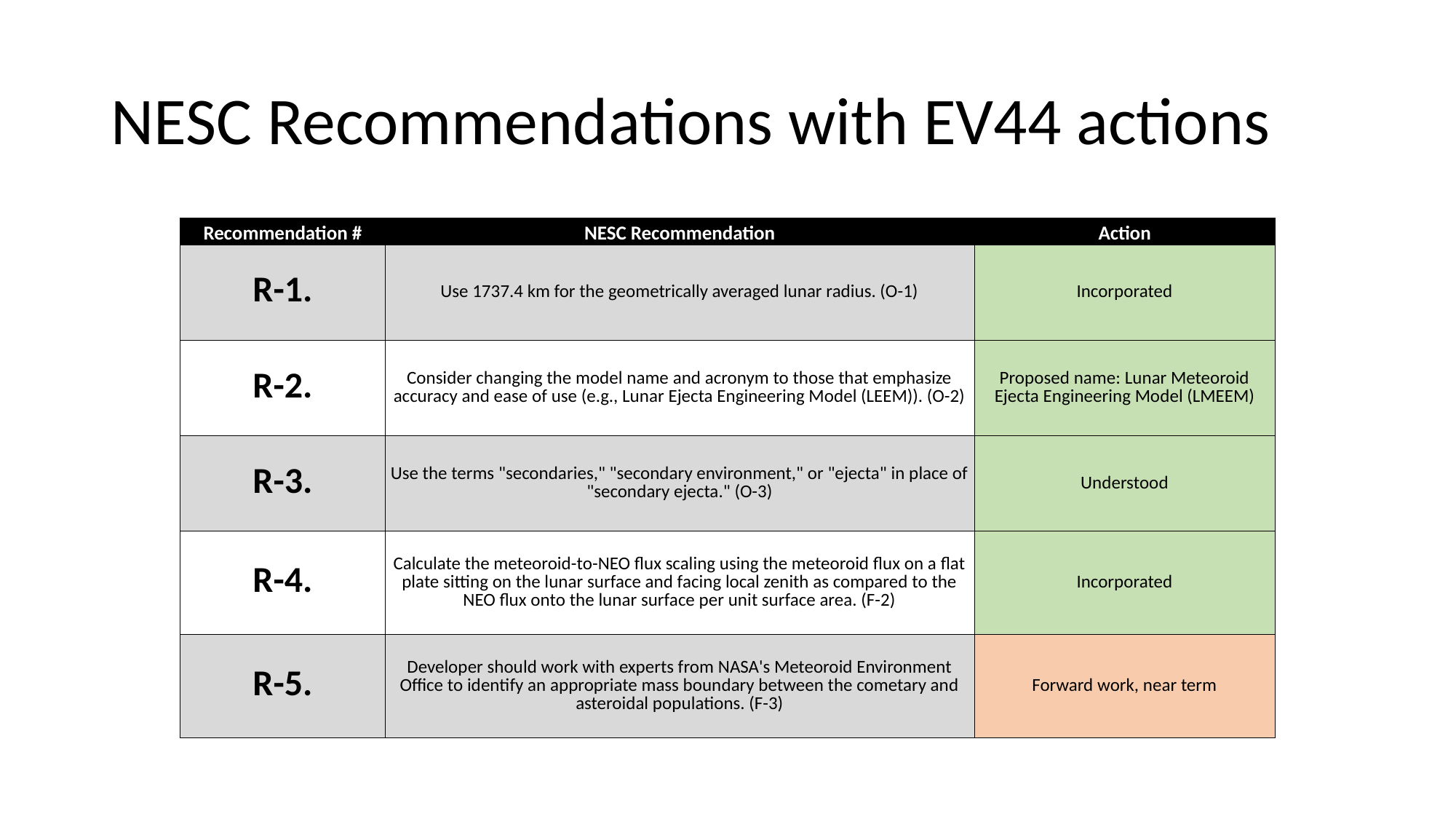

# NESC Recommendations with EV44 actions
| Recommendation # | NESC Recommendation | Action |
| --- | --- | --- |
| R-1. | Use 1737.4 km for the geometrically averaged lunar radius. (O-1) | Incorporated |
| R-2. | Consider changing the model name and acronym to those that emphasize accuracy and ease of use (e.g., Lunar Ejecta Engineering Model (LEEM)). (O-2) | Proposed name: Lunar Meteoroid Ejecta Engineering Model (LMEEM) |
| R-3. | Use the terms "secondaries," "secondary environment," or "ejecta" in place of "secondary ejecta." (O-3) | Understood |
| R-4. | Calculate the meteoroid-to-NEO flux scaling using the meteoroid flux on a flat plate sitting on the lunar surface and facing local zenith as compared to the NEO flux onto the lunar surface per unit surface area. (F-2) | Incorporated |
| R-5. | Developer should work with experts from NASA's Meteoroid Environment Office to identify an appropriate mass boundary between the cometary and asteroidal populations. (F-3) | Forward work, near term |